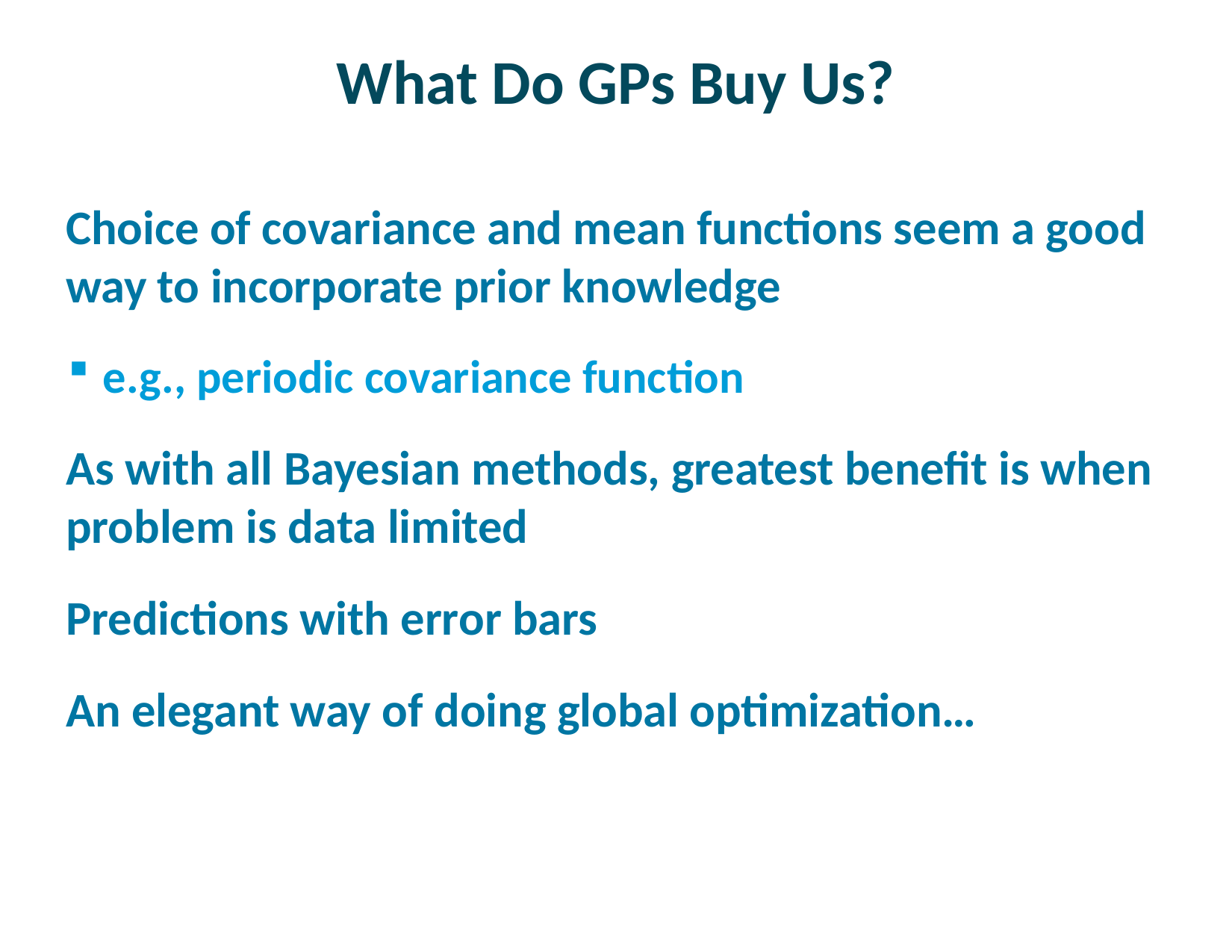

# What Do GPs Buy Us?
Choice of covariance and mean functions seem a good way to incorporate prior knowledge
e.g., periodic covariance function
As with all Bayesian methods, greatest benefit is when problem is data limited
Predictions with error bars
An elegant way of doing global optimization…